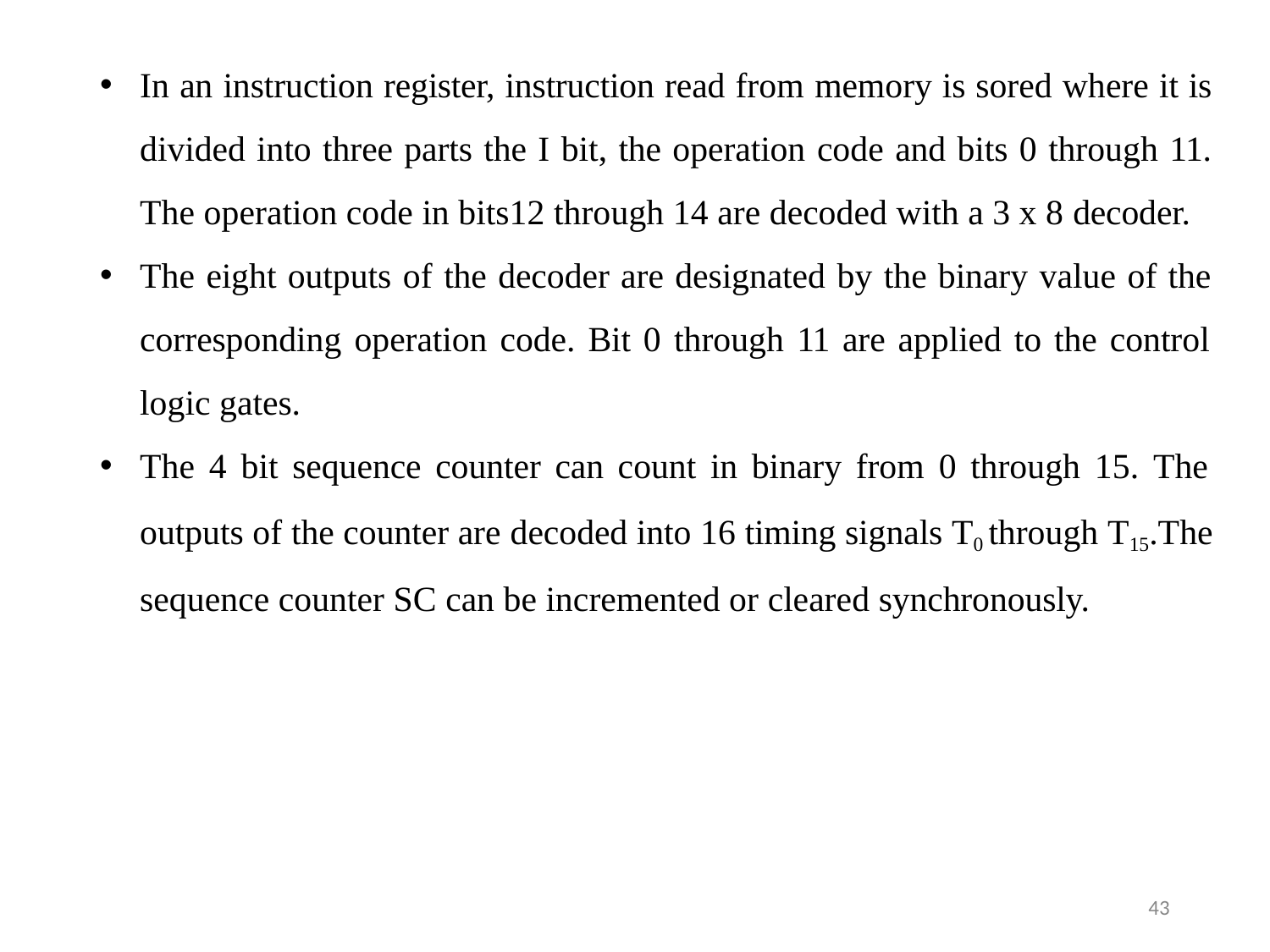

In an instruction register, instruction read from memory is sored where it is  divided into three parts the I bit, the operation code and bits 0 through 11.  The operation code in bits12 through 14 are decoded with a 3 x 8 decoder.
The eight outputs of the decoder are designated by the binary value of the  corresponding operation code. Bit 0 through 11 are applied to the control  logic gates.
The 4 bit sequence counter can count in binary from 0 through 15. The  outputs of the counter are decoded into 16 timing signals T0 through T15.The  sequence counter SC can be incremented or cleared synchronously.
43